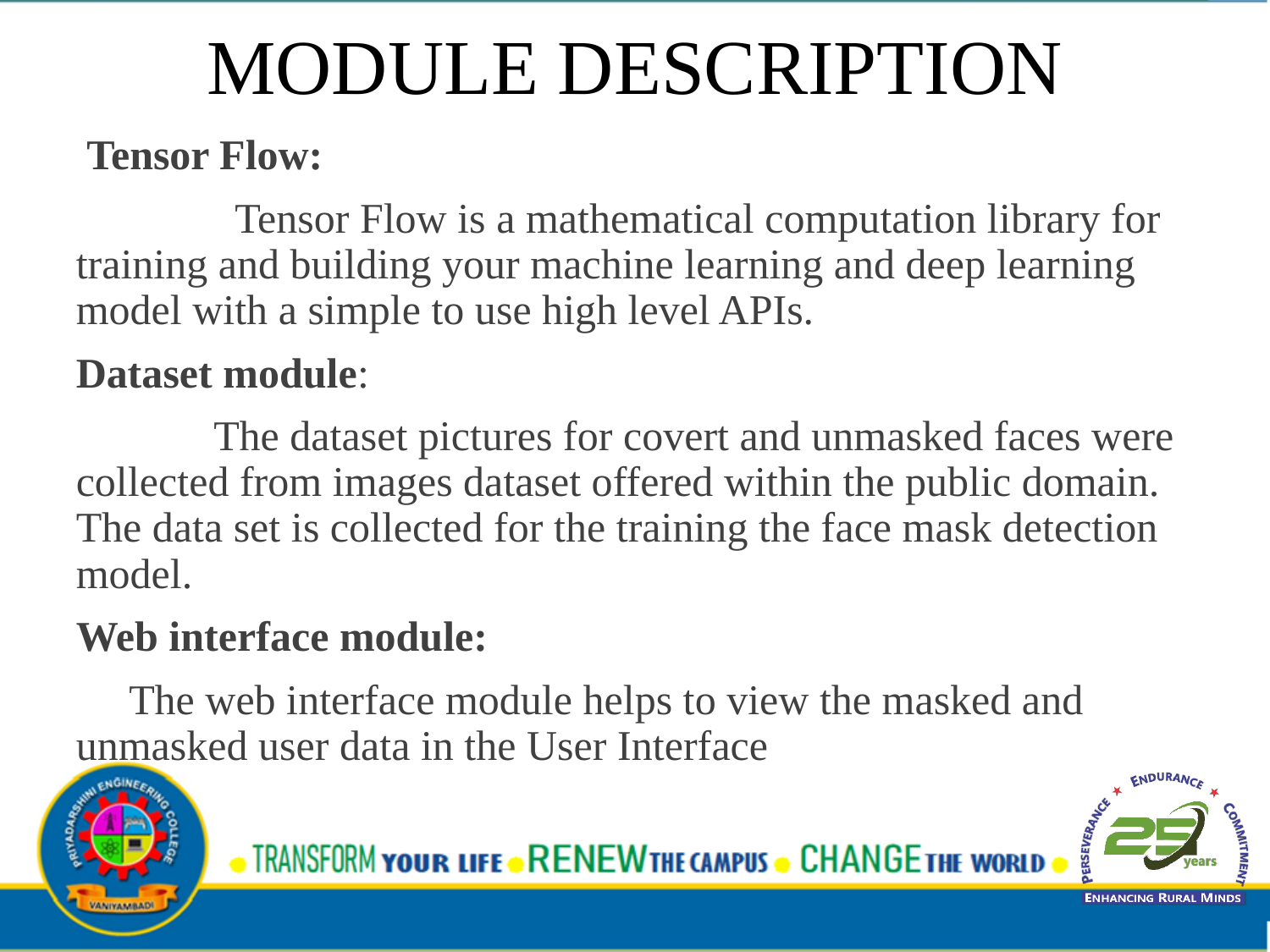

# MODULE DESCRIPTION
 Tensor Flow:
               Tensor Flow is a mathematical computation library for training and building your machine learning and deep learning model with a simple to use high level APIs.
Dataset module:
             The dataset pictures for covert and unmasked faces were collected from images dataset offered within the public domain. The data set is collected for the training the face mask detection model.
Web interface module:
     The web interface module helps to view the masked and unmasked user data in the User Interface